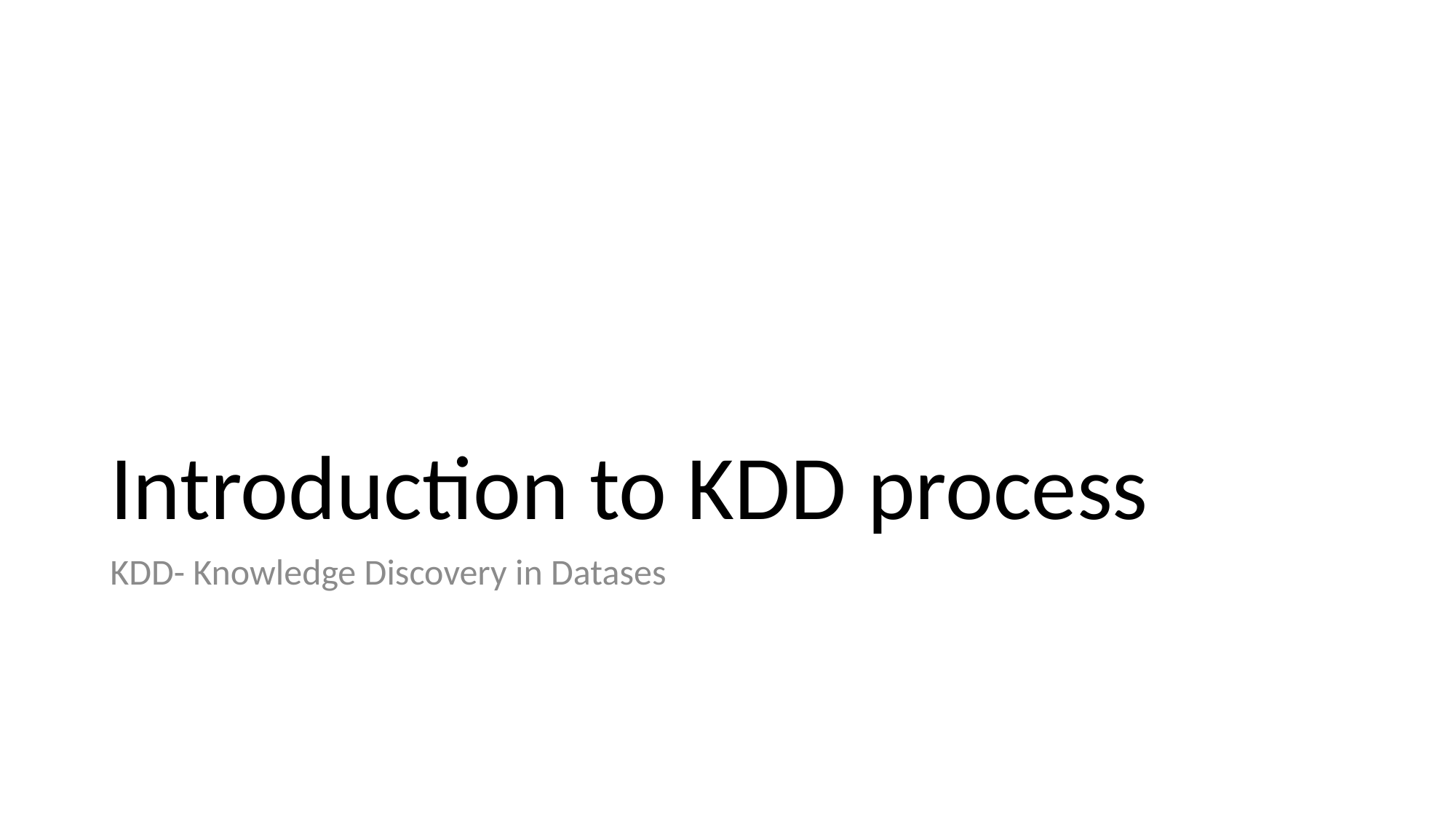

# Introduction to KDD process
KDD- Knowledge Discovery in Datases